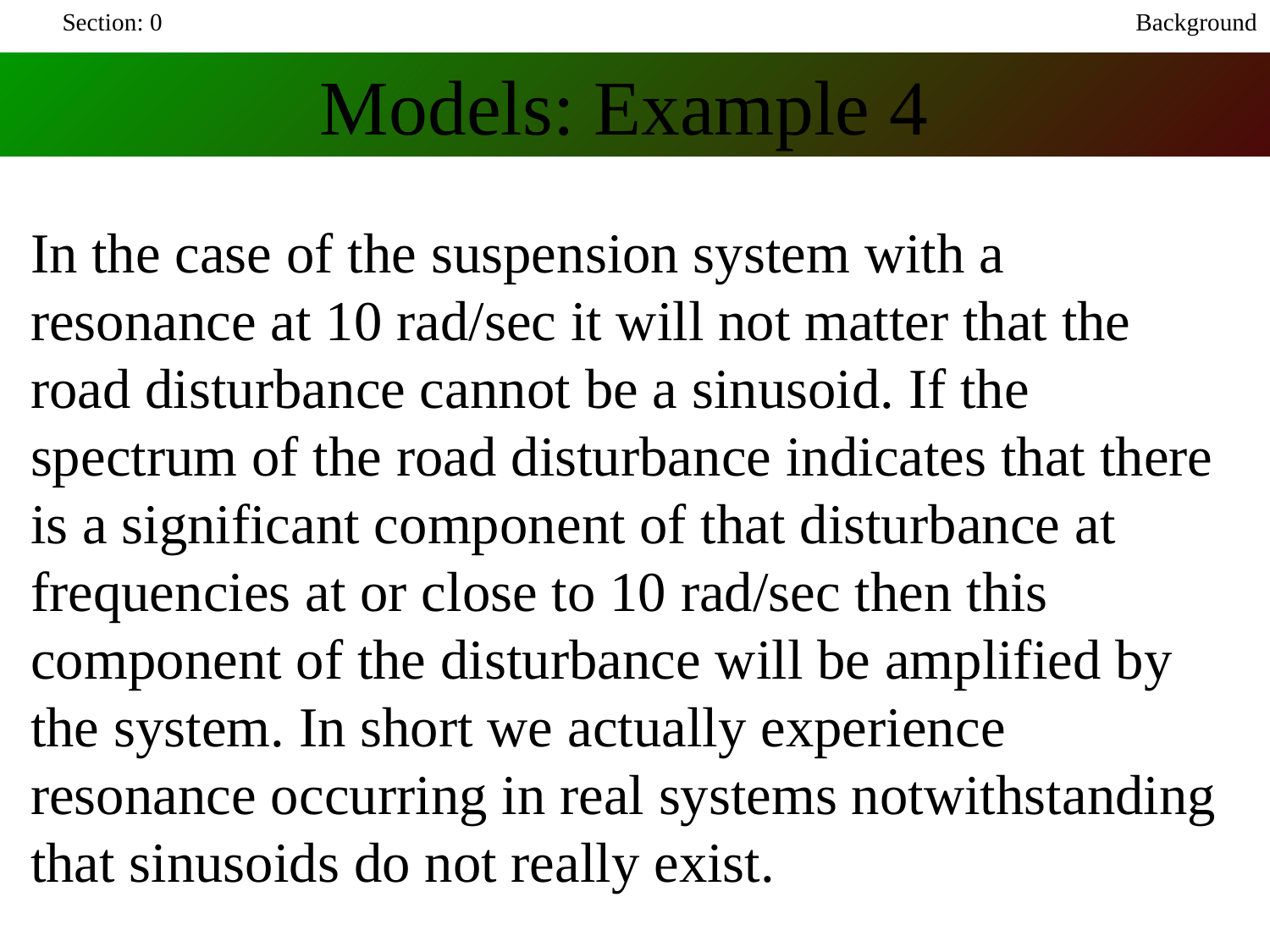

Section: 0
Background
Models: Example 4

In the case of the suspension system with a resonance at 10 rad/sec it will not matter that the road disturbance cannot be a sinusoid. If the spectrum of the road disturbance indicates that there is a significant component of that disturbance at frequencies at or close to 10 rad/sec then this component of the disturbance will be amplified by the system. In short we actually experience resonance occurring in real systems notwithstanding that sinusoids do not really exist.